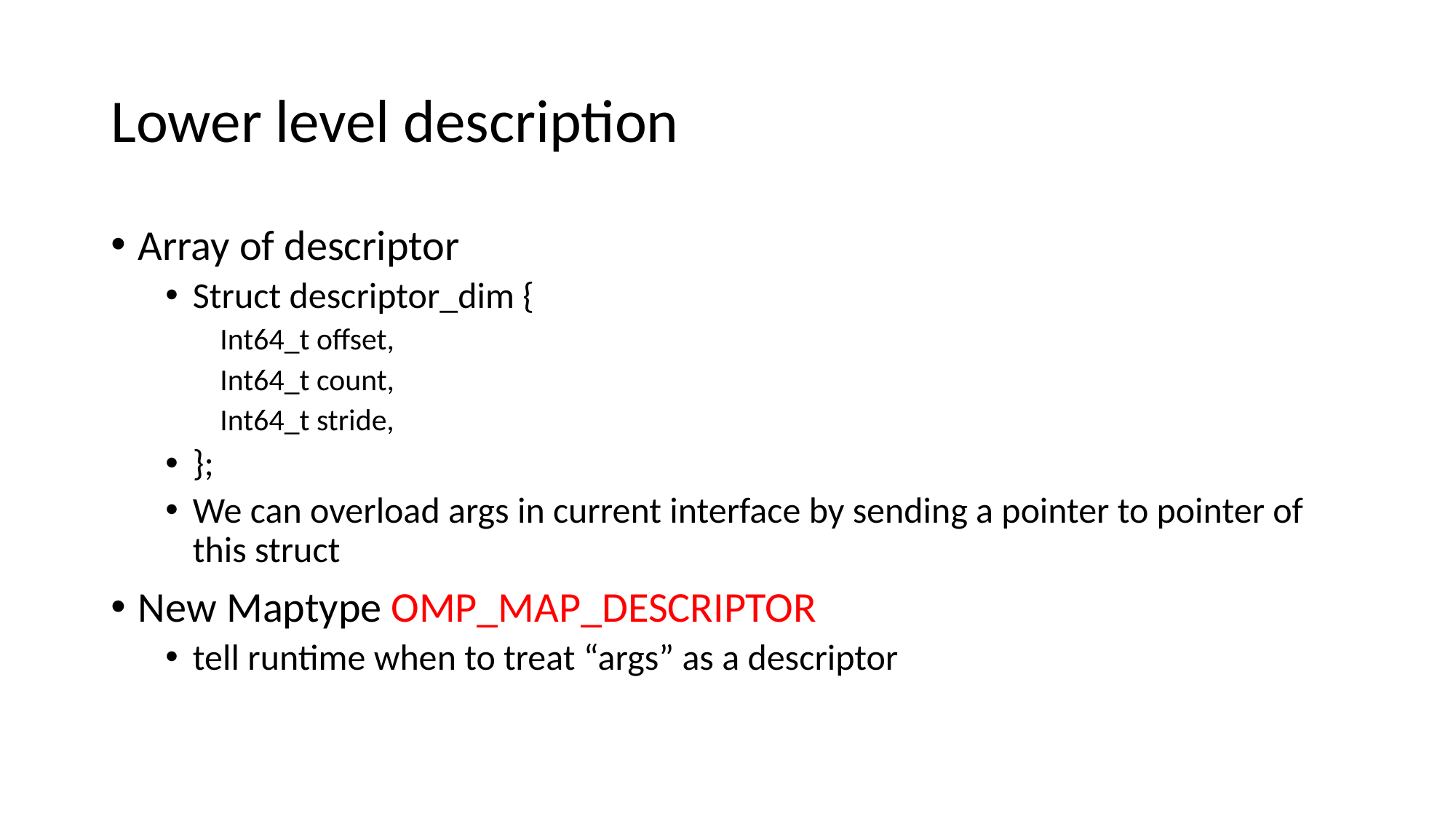

# Lower level description
Array of descriptor
Struct descriptor_dim {
Int64_t offset,
Int64_t count,
Int64_t stride,
};
We can overload args in current interface by sending a pointer to pointer of this struct
New Maptype OMP_MAP_DESCRIPTOR
tell runtime when to treat “args” as a descriptor